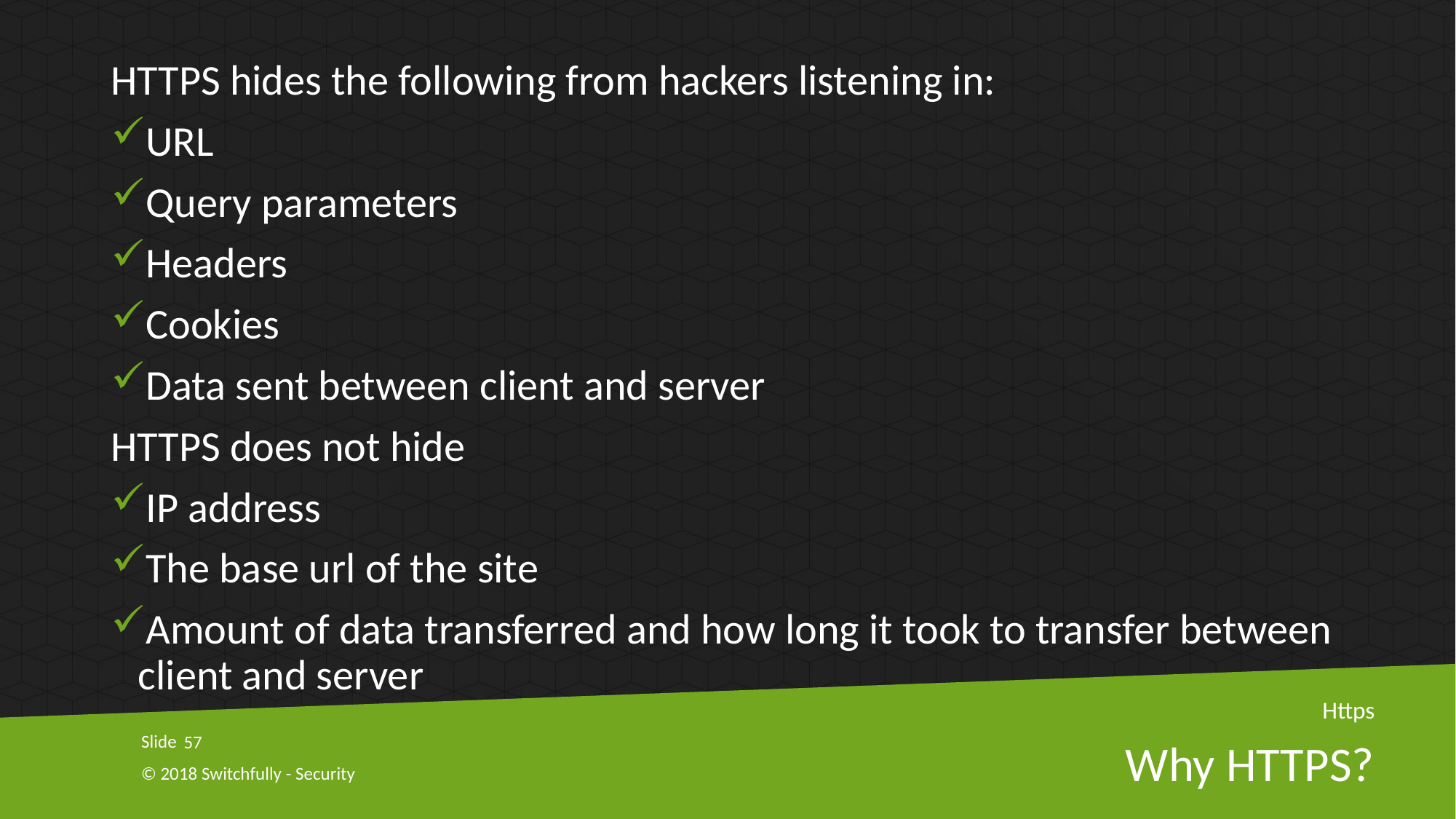

HTTPS hides the following from hackers listening in:
URL
Query parameters
Headers
Cookies
Data sent between client and server
HTTPS does not hide
IP address
The base url of the site
Amount of data transferred and how long it took to transfer between client and server

Https
57
# Why HTTPS?
© 2018 Switchfully - Security